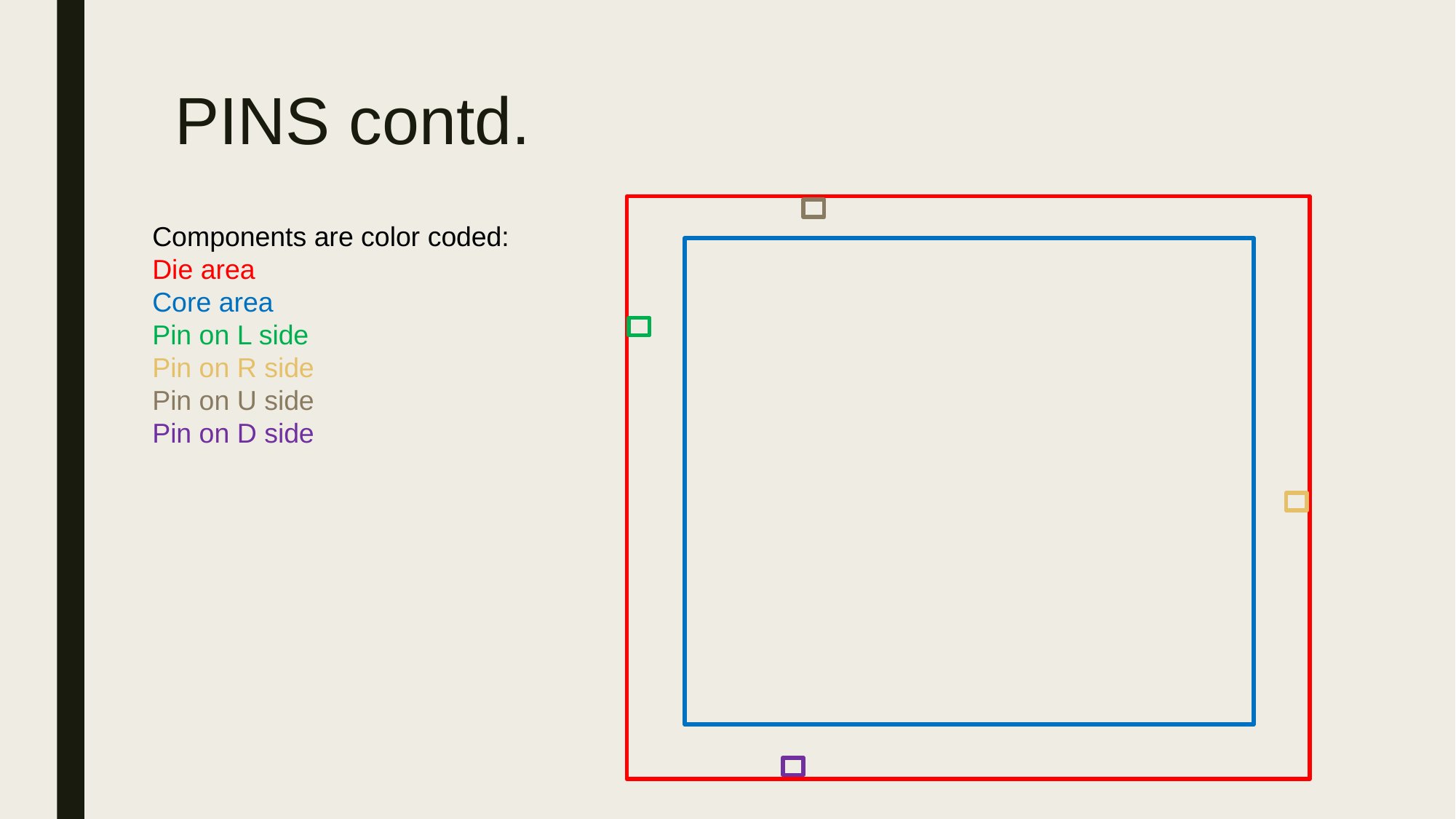

# PINS contd.

Components are color coded:
Die area
Core area
Pin on L side
Pin on R side
Pin on U side
Pin on D side